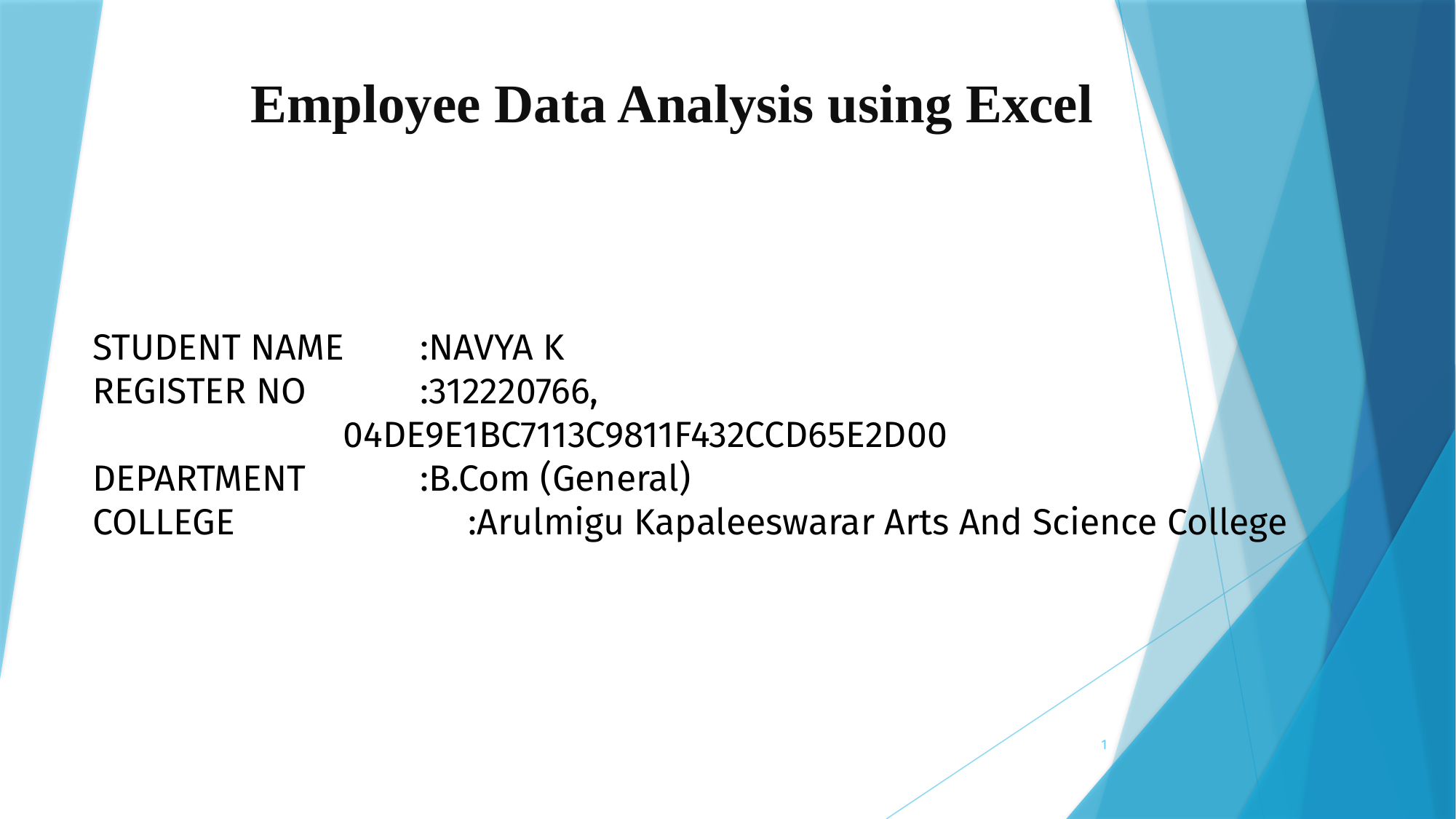

# Employee Data Analysis using Excel
STUDENT NAME	:NAVYA K
REGISTER NO		:312220766,
                          04DE9E1BC7113C9811F432CCD65E2D00
DEPARTMENT		:B.Com (General)
COLLEGE		     :Arulmigu Kapaleeswarar Arts And Science College

1